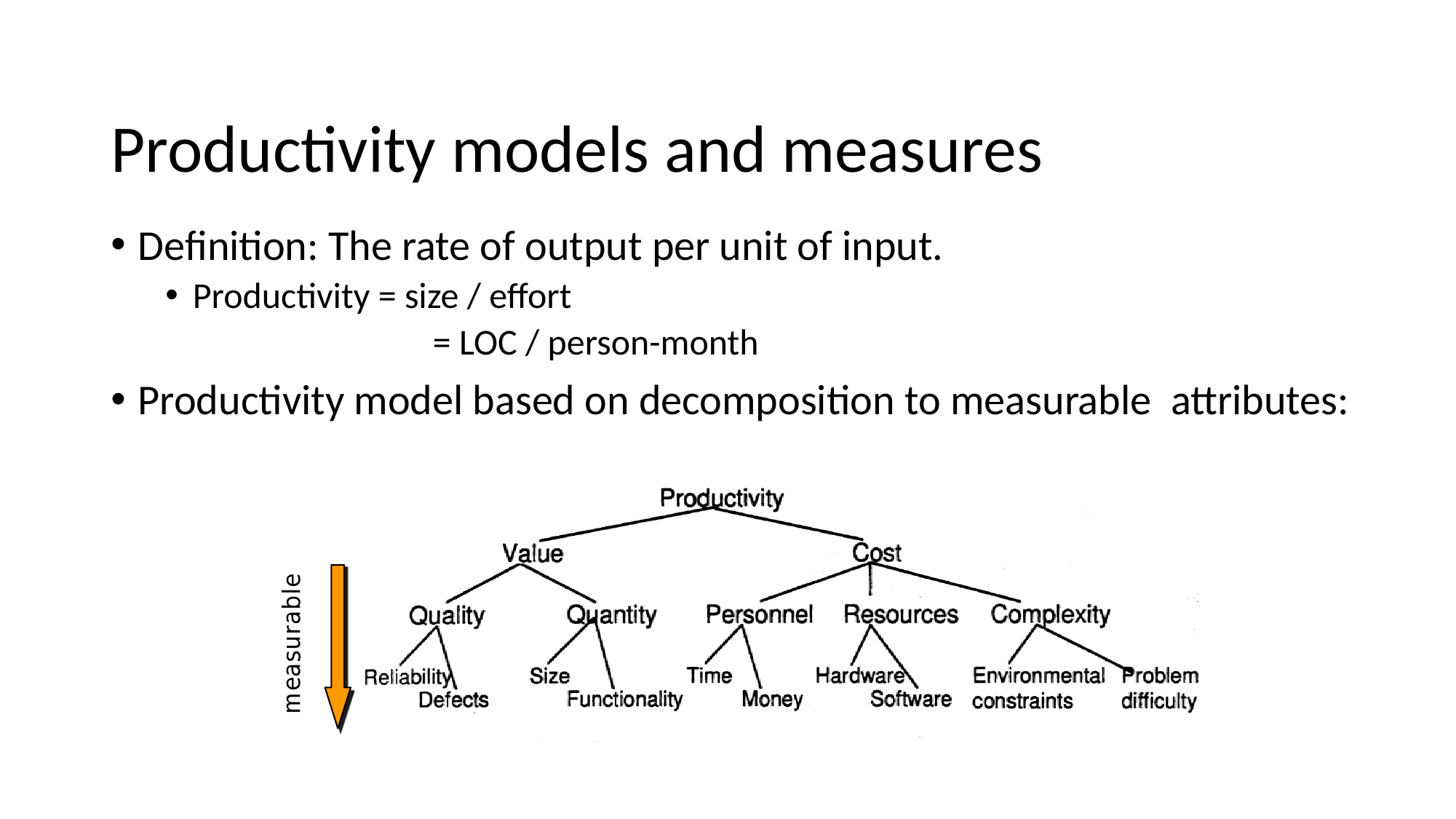

# Productivity models and measures
Definition: The rate of output per unit of input.
Productivity = size / effort
		      = LOC / person-month
Productivity model based on decomposition to measurable  attributes:

measurable